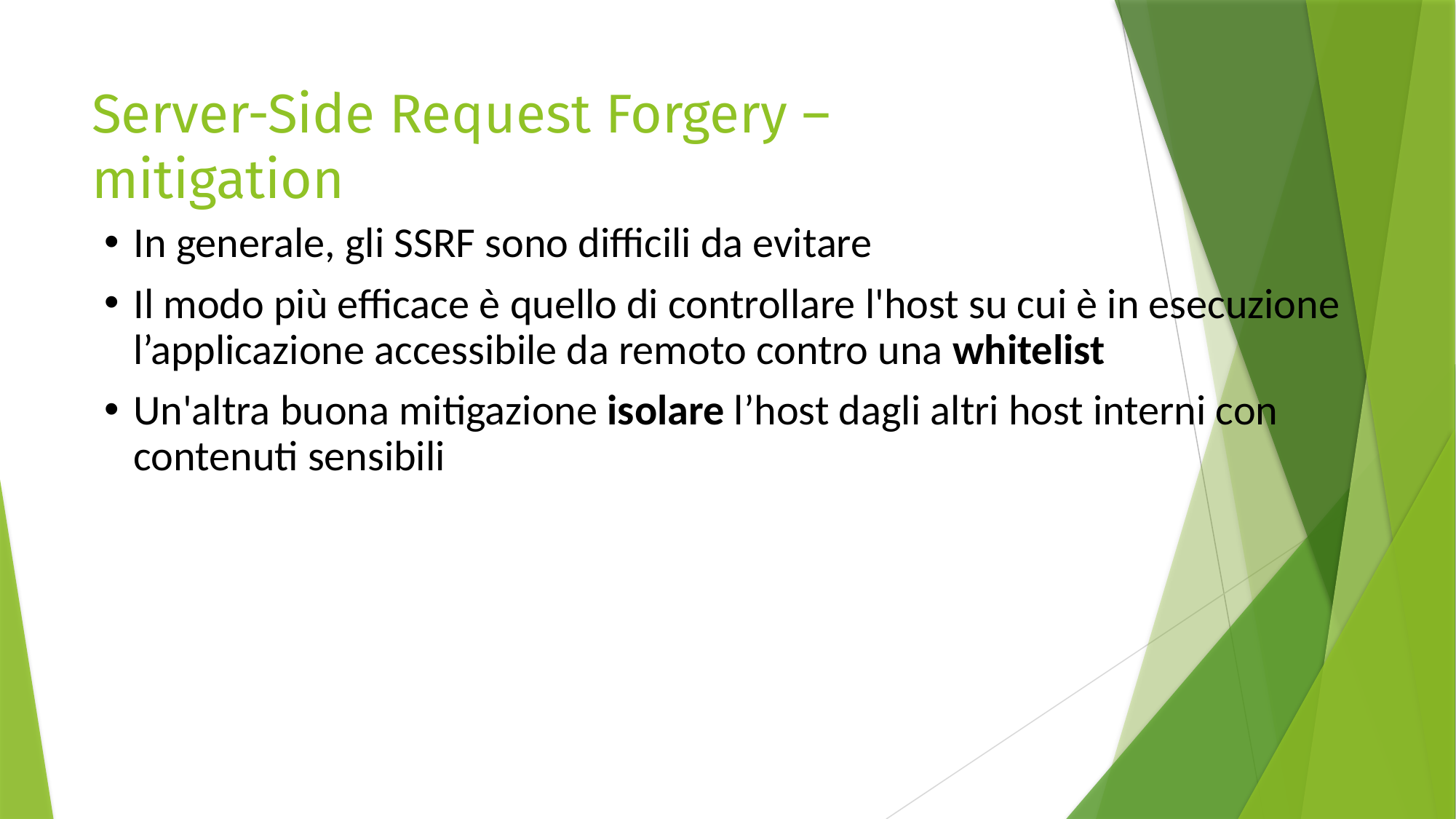

# Server-Side Request Forgery – mitigation
In generale, gli SSRF sono difficili da evitare
Il modo più efficace è quello di controllare l'host su cui è in esecuzione l’applicazione accessibile da remoto contro una whitelist
Un'altra buona mitigazione isolare l’host dagli altri host interni con contenuti sensibili